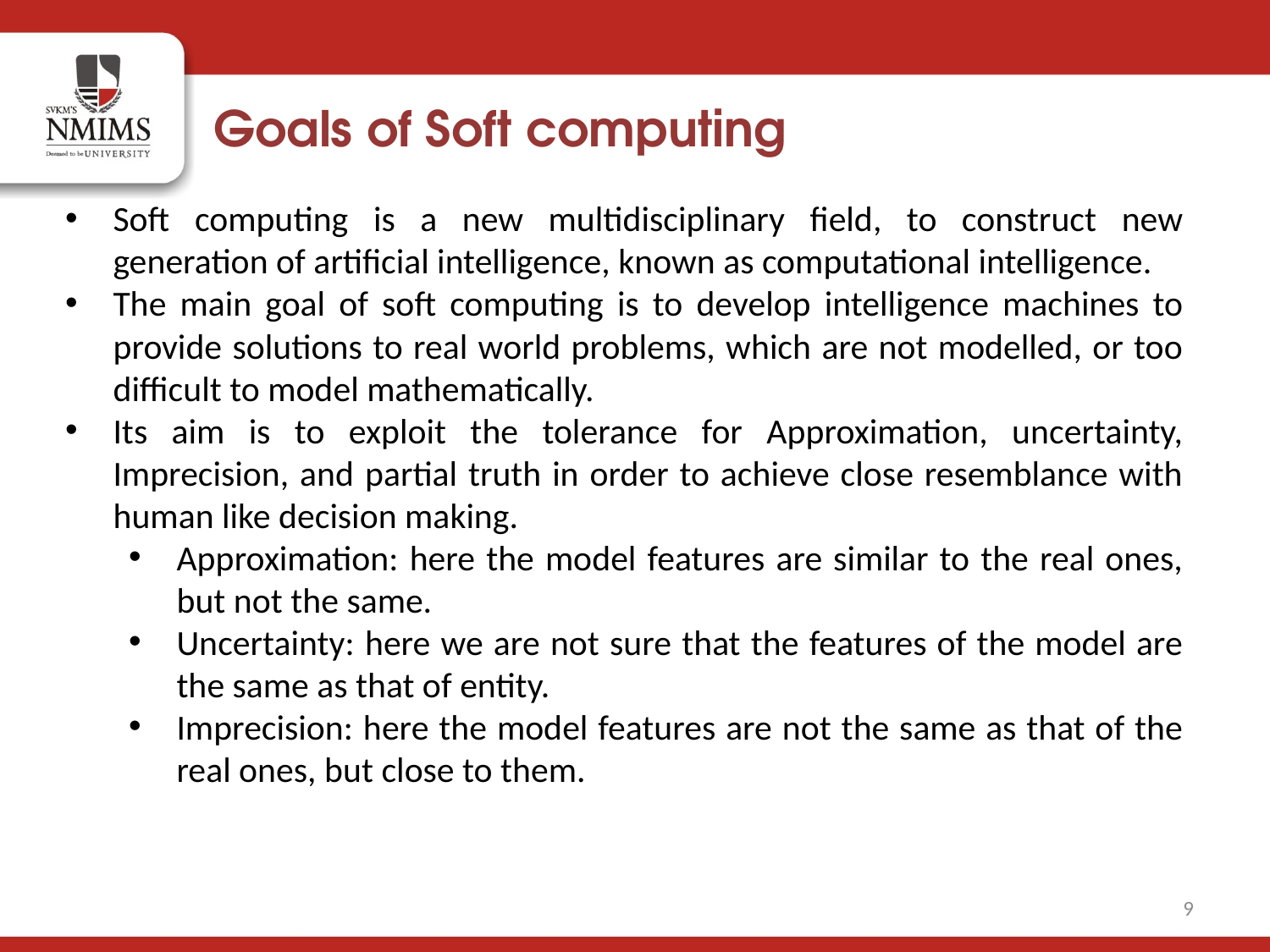

Goals of Soft computing
Soft computing is a new multidisciplinary field, to construct new generation of artificial intelligence, known as computational intelligence.
The main goal of soft computing is to develop intelligence machines to provide solutions to real world problems, which are not modelled, or too difficult to model mathematically.
Its aim is to exploit the tolerance for Approximation, uncertainty, Imprecision, and partial truth in order to achieve close resemblance with human like decision making.
Approximation: here the model features are similar to the real ones, but not the same.
Uncertainty: here we are not sure that the features of the model are the same as that of entity.
Imprecision: here the model features are not the same as that of the real ones, but close to them.
9